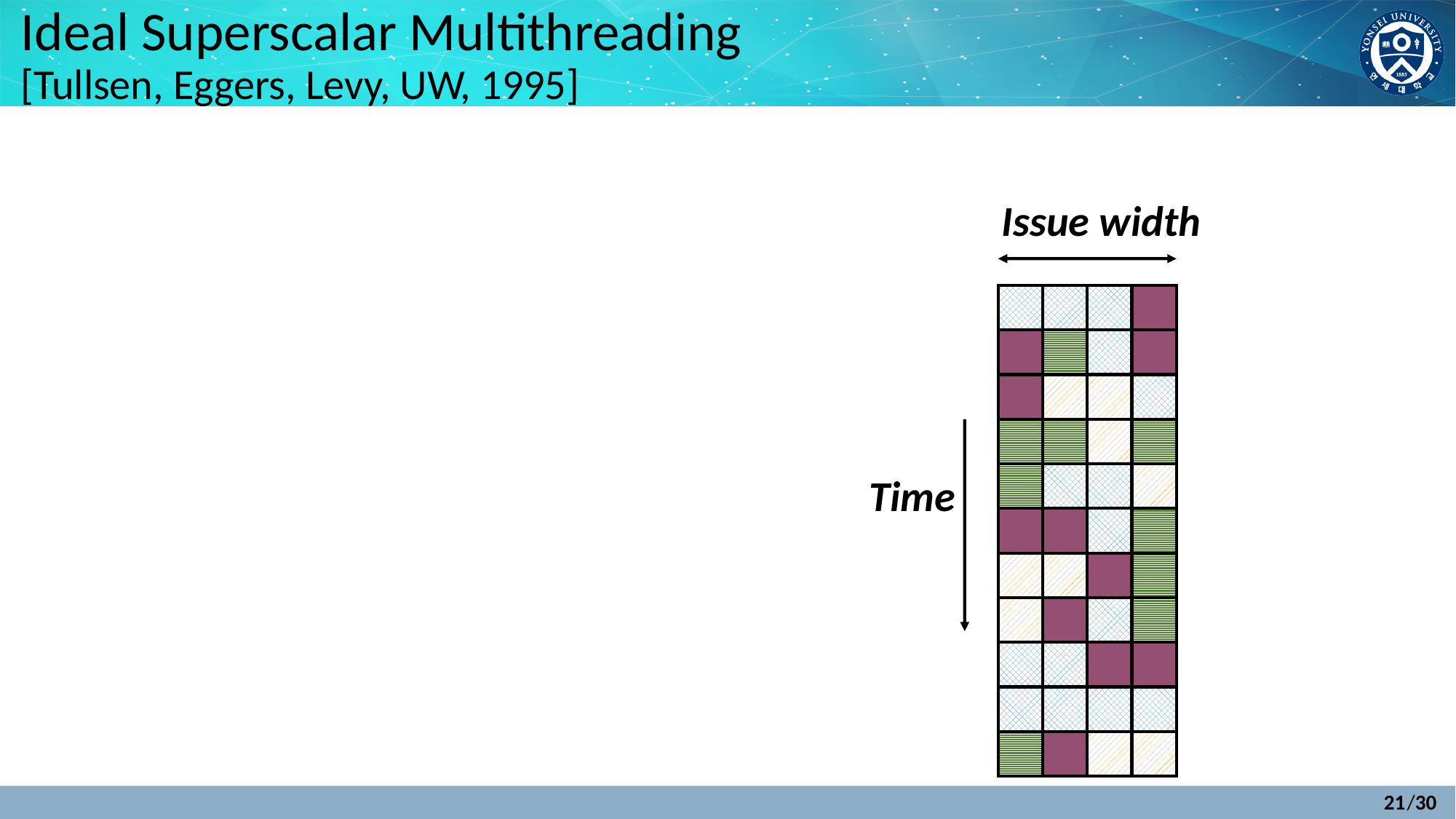

# Ideal Superscalar Multithreading [Tullsen, Eggers, Levy, UW, 1995]
Interleave multiple threads to multiple issue slots with no restrictions
Issue width

Time
21